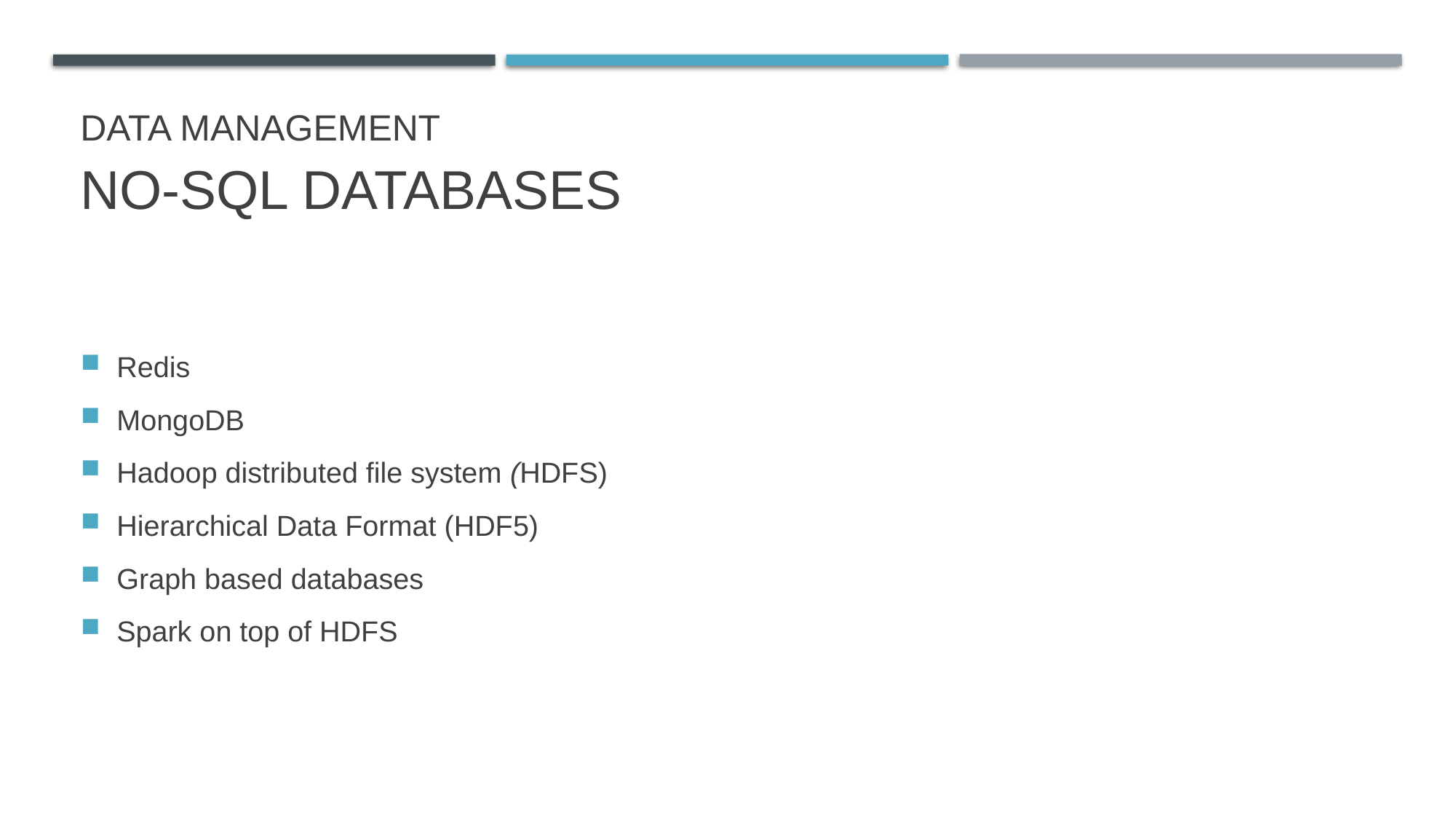

# Data management no-sql Databases
Redis
MongoDB
Hadoop distributed file system (HDFS)
Hierarchical Data Format (HDF5)
Graph based databases
Spark on top of HDFS